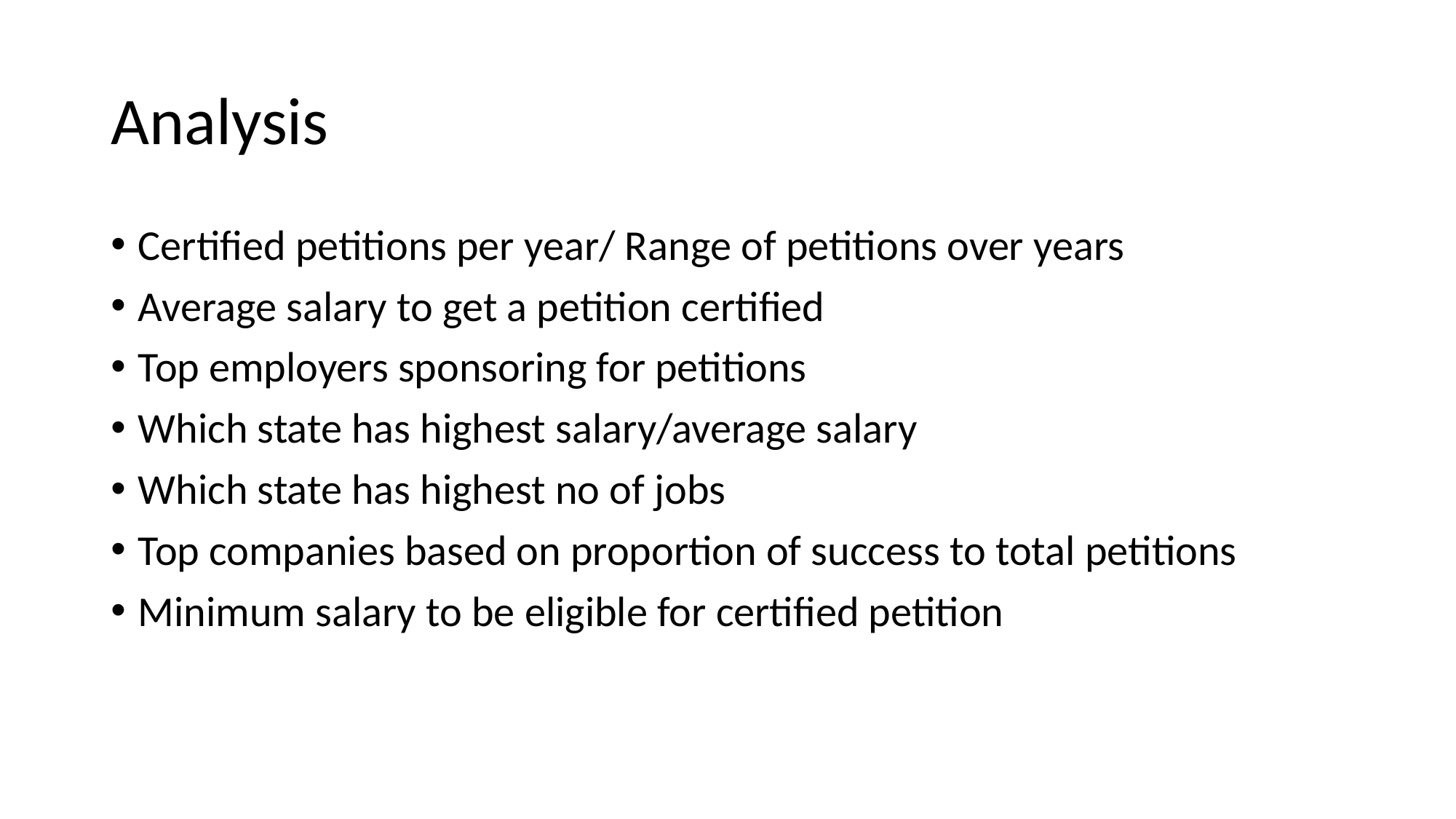

# Analysis
Certified petitions per year/ Range of petitions over years
Average salary to get a petition certified
Top employers sponsoring for petitions
Which state has highest salary/average salary
Which state has highest no of jobs
Top companies based on proportion of success to total petitions
Minimum salary to be eligible for certified petition